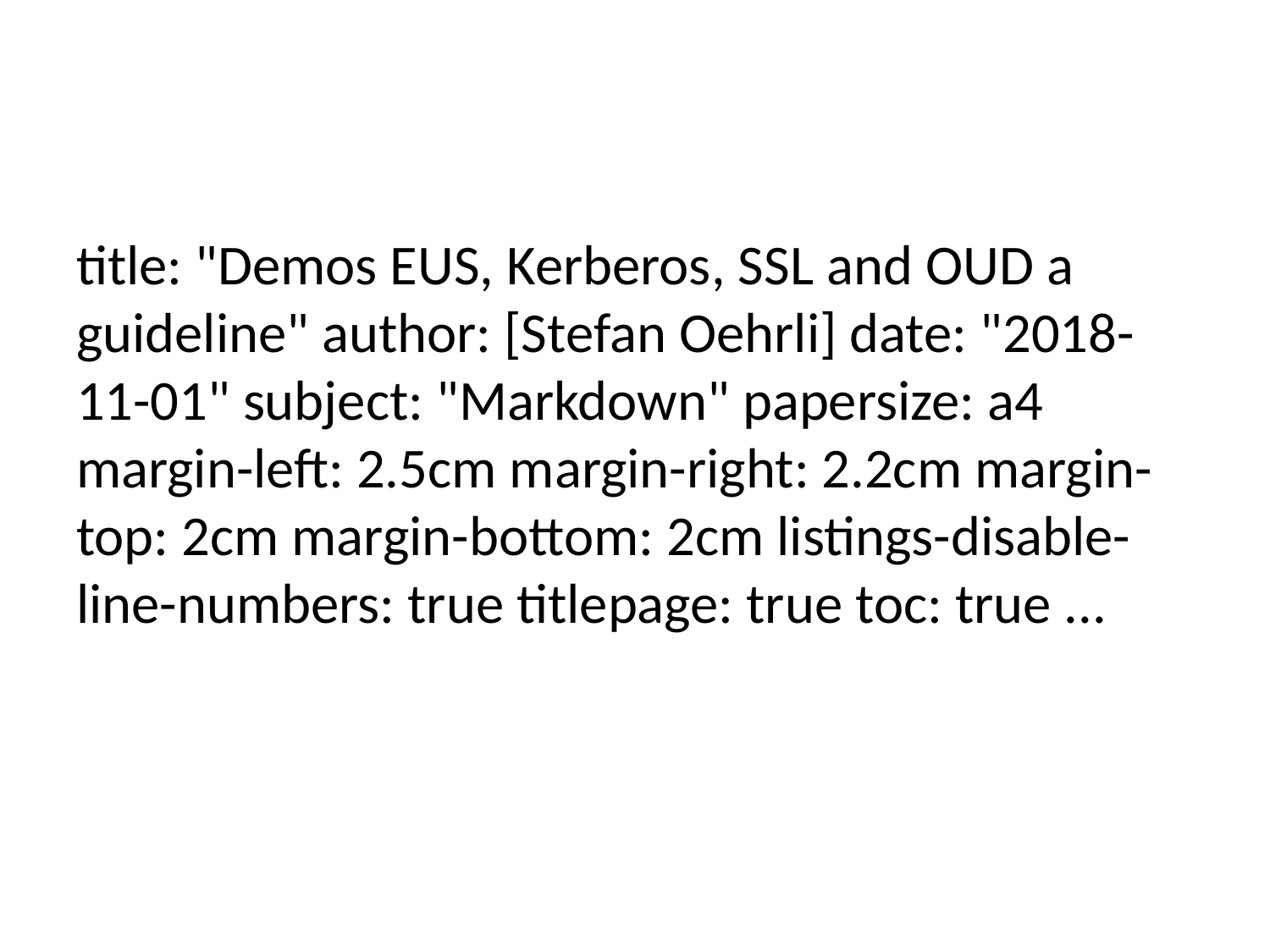

title: "Demos EUS, Kerberos, SSL and OUD a guideline" author: [Stefan Oehrli] date: "2018-11-01" subject: "Markdown" papersize: a4 margin-left: 2.5cm margin-right: 2.2cm margin-top: 2cm margin-bottom: 2cm listings-disable-line-numbers: true titlepage: true toc: true ...